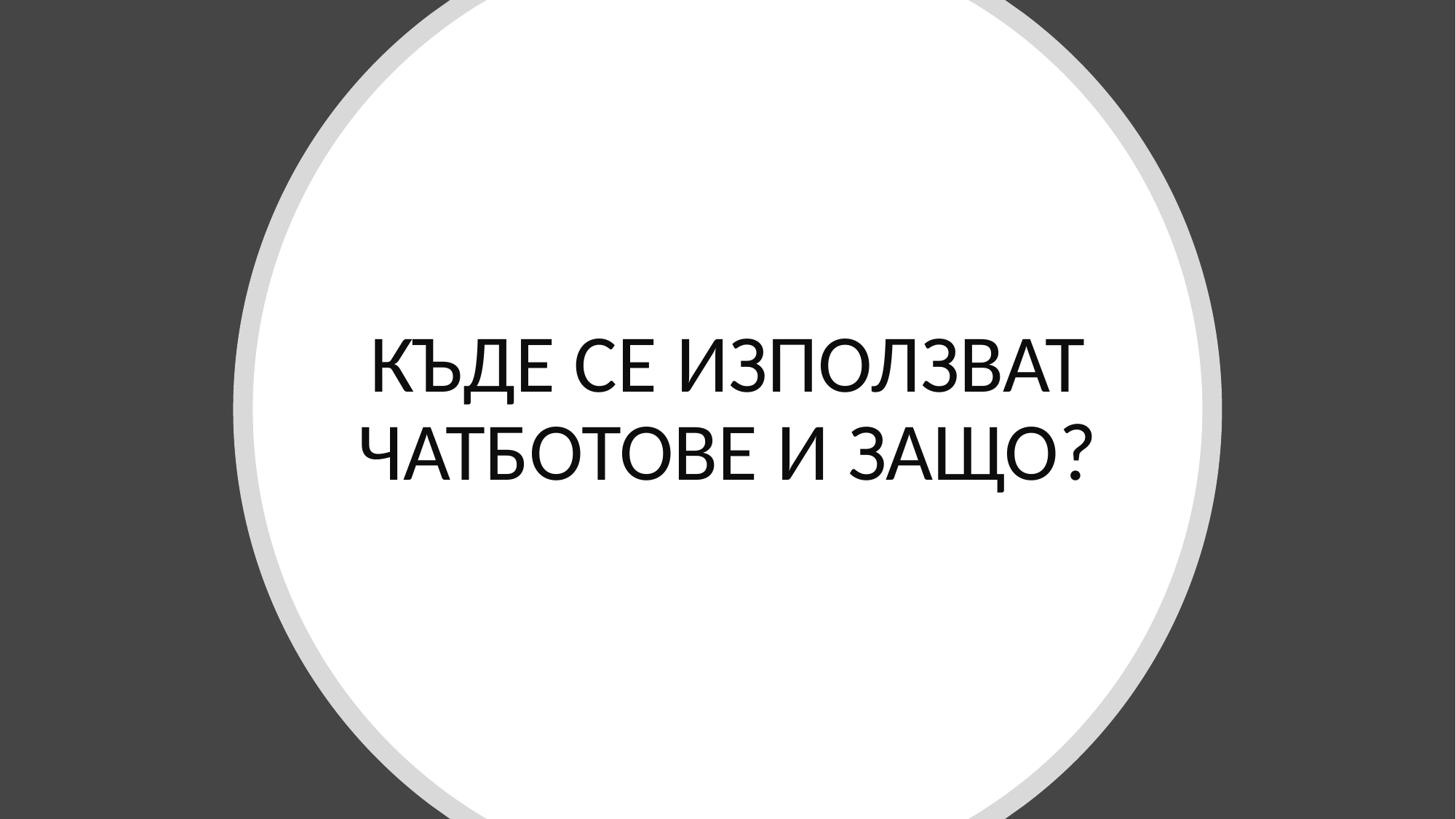

# КЪДЕ СЕ ИЗПОЛЗВАТ ЧАТБОТОВЕ И ЗАЩО?